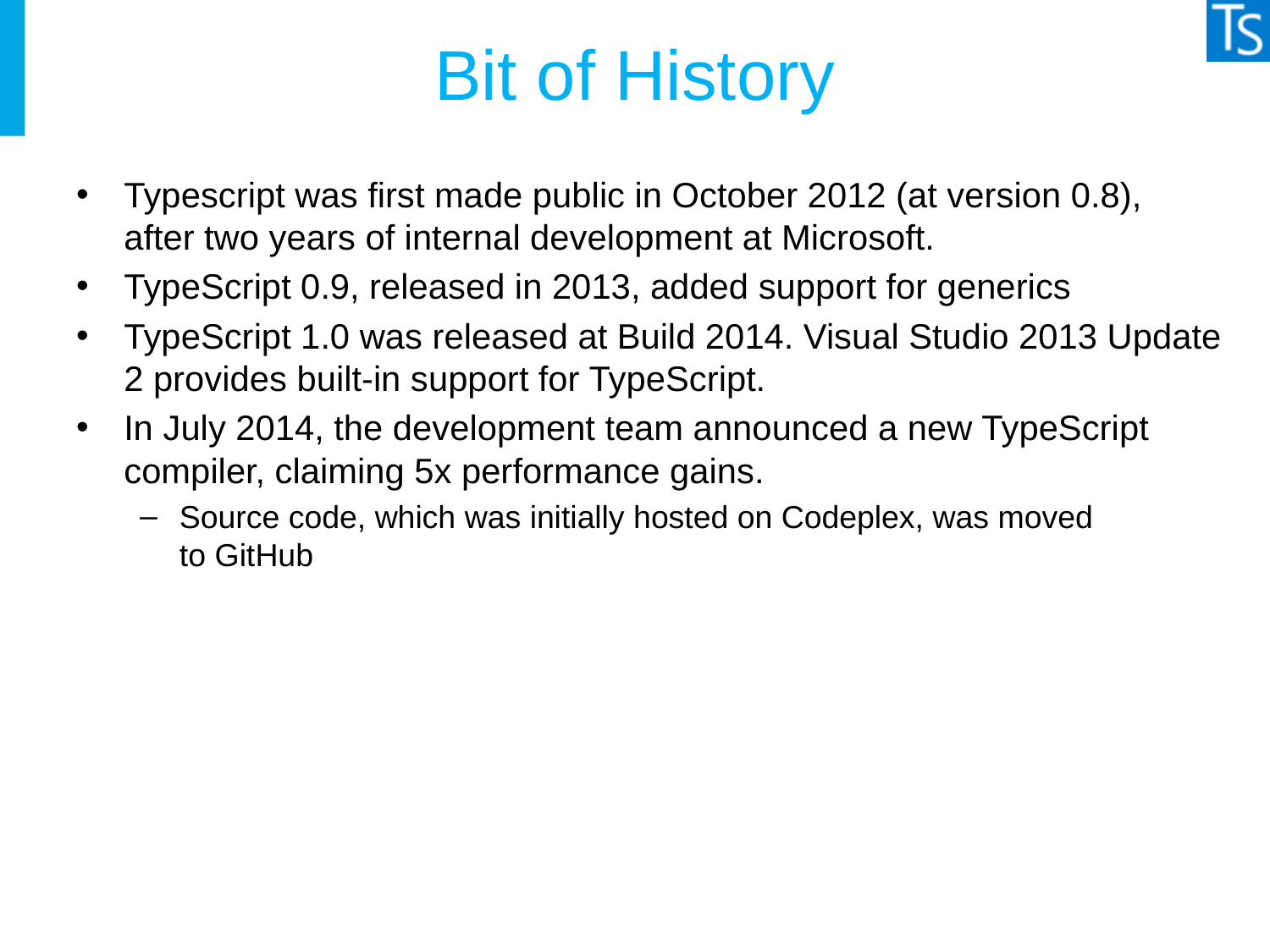

# Bit of History
Typescript was first made public in October 2012 (at version 0.8), after two years of internal development at Microsoft.
TypeScript 0.9, released in 2013, added support for generics
TypeScript 1.0 was released at Build 2014. Visual Studio 2013 Update 2 provides built-in support for TypeScript.
In July 2014, the development team announced a new TypeScript compiler, claiming 5x performance gains.
Source code, which was initially hosted on Codeplex, was moved to GitHub